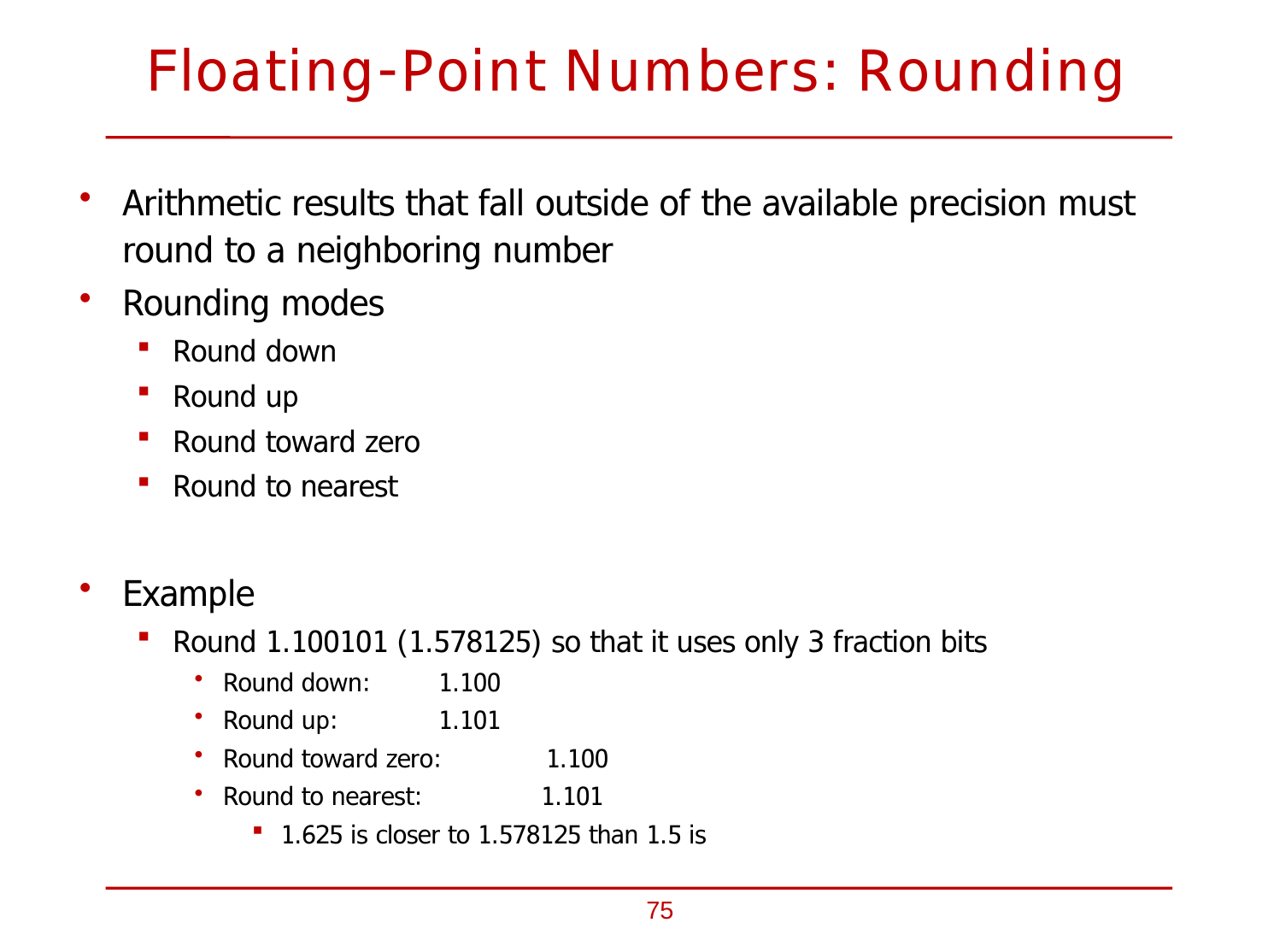

# Floating-Point Numbers: Rounding
Arithmetic results that fall outside of the available precision must round to a neighboring number
Rounding modes
Round down
Round up
Round toward zero
Round to nearest

Example
Round 1.100101 (1.578125) so that it uses only 3 fraction bits
Round down: 		1.100
Round up: 		1.101
Round toward zero:	1.100
Round to nearest:               1.101
1.625 is closer to 1.578125 than 1.5 is
75